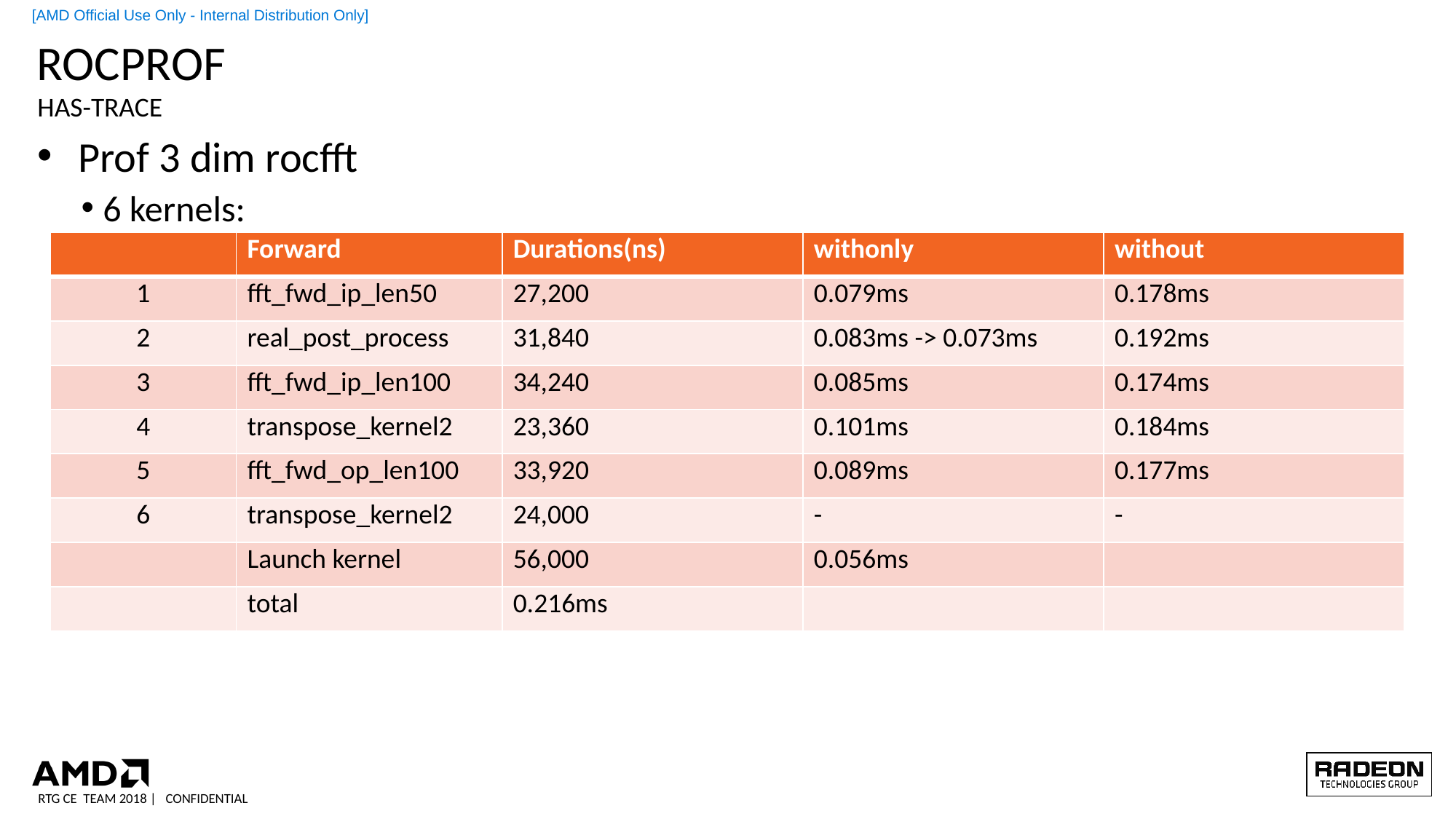

# rocprof
Has-trace
Prof 3 dim rocfft
6 kernels:

|  | Forward | Durations(ns) | withonly | without |
| --- | --- | --- | --- | --- |
| 1 | fft\_fwd\_ip\_len50 | 27,200 | 0.079ms | 0.178ms |
| 2 | real\_post\_process | 31,840 | 0.083ms -> 0.073ms | 0.192ms |
| 3 | fft\_fwd\_ip\_len100 | 34,240 | 0.085ms | 0.174ms |
| 4 | transpose\_kernel2 | 23,360 | 0.101ms | 0.184ms |
| 5 | fft\_fwd\_op\_len100 | 33,920 | 0.089ms | 0.177ms |
| 6 | transpose\_kernel2 | 24,000 | - | - |
|  | Launch kernel | 56,000 | 0.056ms |  |
|  | total | 0.216ms |  |  |